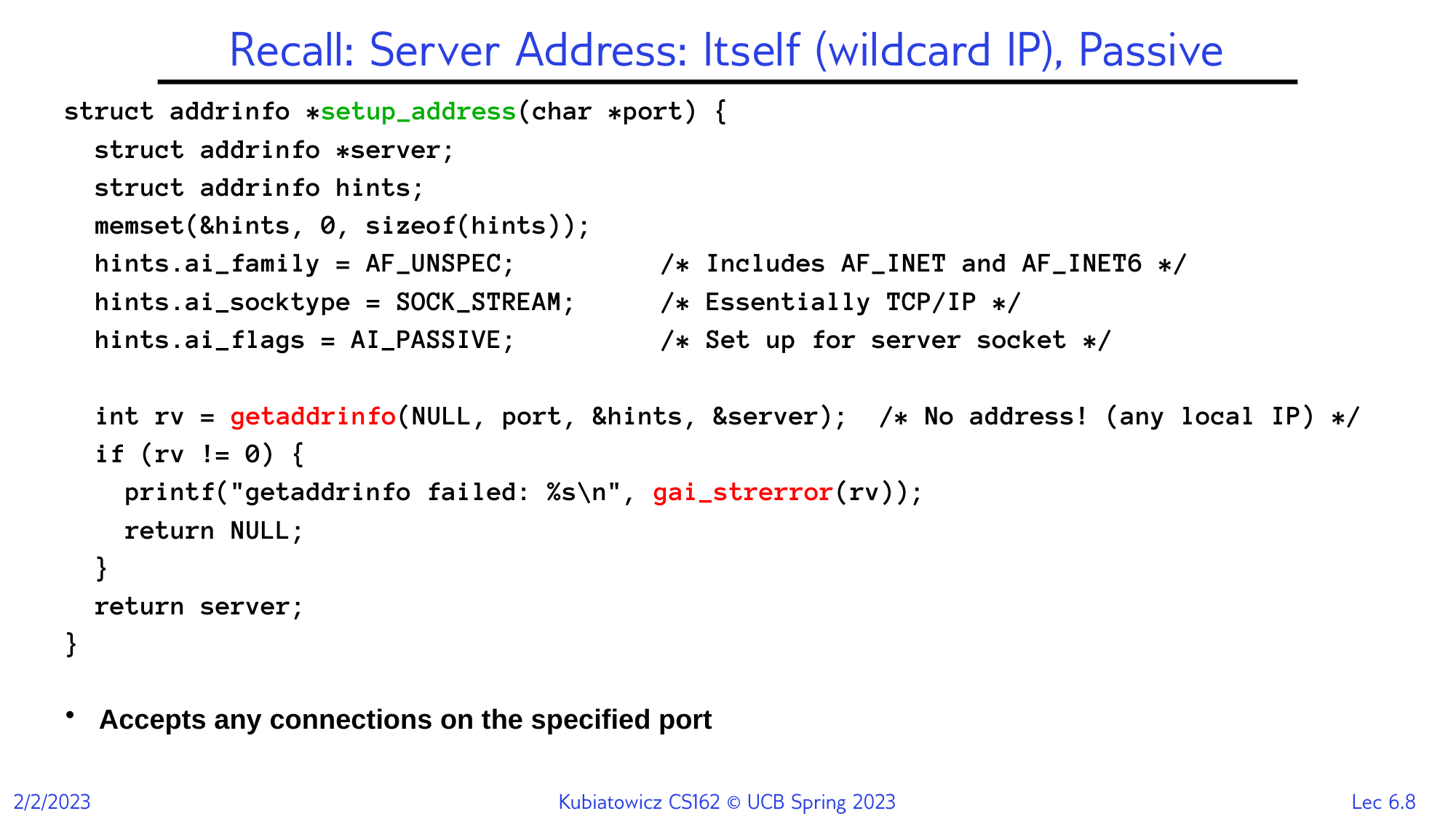

# Recall: Server Address: Itself (wildcard IP), Passive
struct addrinfo *setup_address(char *port) {
  struct addrinfo *server;
  struct addrinfo hints;
  memset(&hints, 0, sizeof(hints));
  hints.ai_family = AF_UNSPEC;		/* Includes AF_INET and AF_INET6 */
  hints.ai_socktype = SOCK_STREAM;		/* Essentially TCP/IP */
  hints.ai_flags = AI_PASSIVE;		/* Set up for server socket */

  int rv = getaddrinfo(NULL, port, &hints, &server);  /* No address! (any local IP) */
  if (rv != 0) {
    printf("getaddrinfo failed: %s\n", gai_strerror(rv));
    return NULL;
  }
  return server;
}

Accepts any connections on the specified port